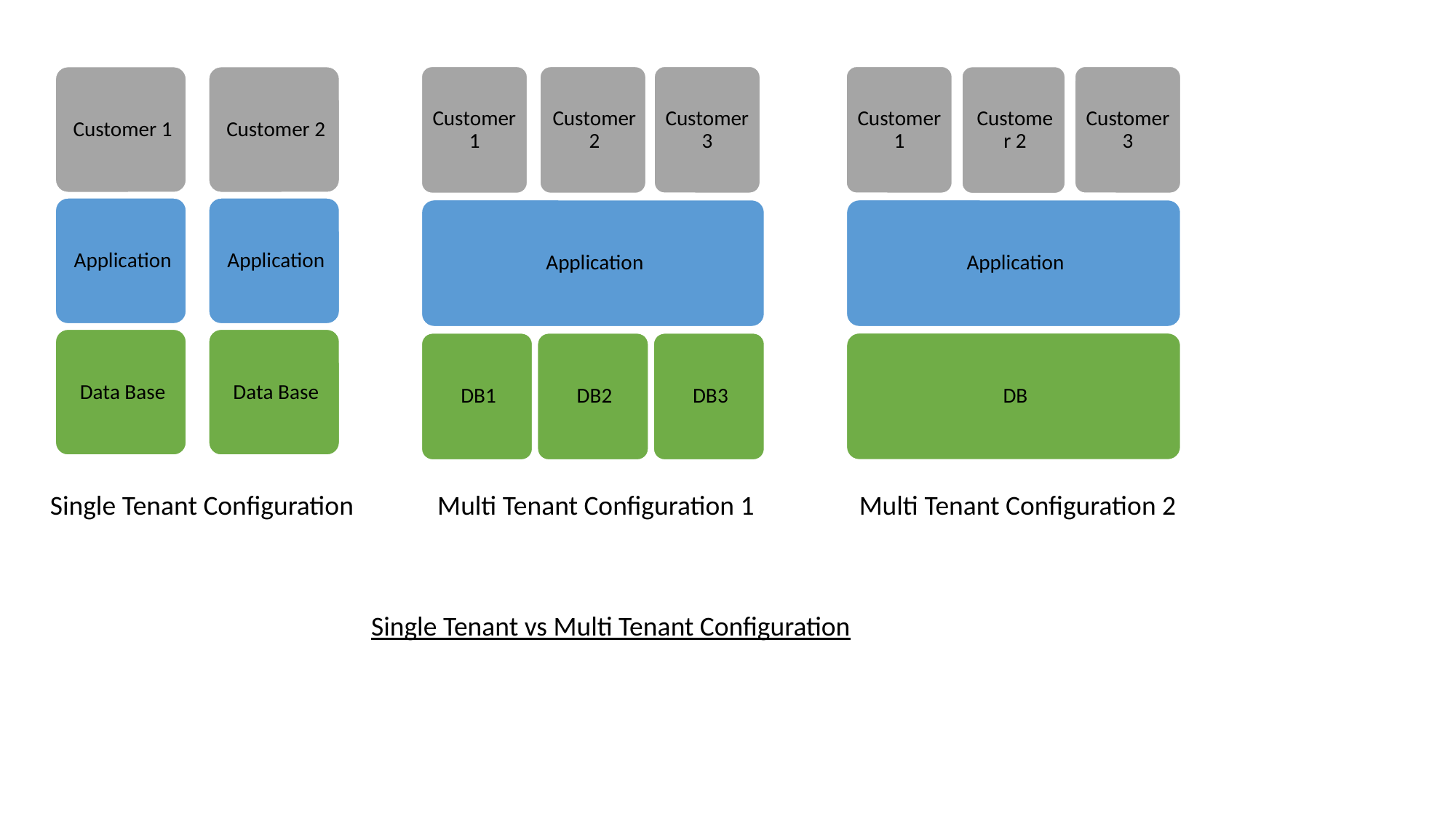

Customer 3

Customer 1

Customer 3
Customer 1
Application
Data Base
Customer 2
Application
Data Base
Customer 2
Application
DB1
DB2
DB3

Customer 1
Customer 2
Application
DB
Single Tenant Configuration
Multi Tenant Configuration 1
Multi Tenant Configuration 2
Single Tenant vs Multi Tenant Configuration